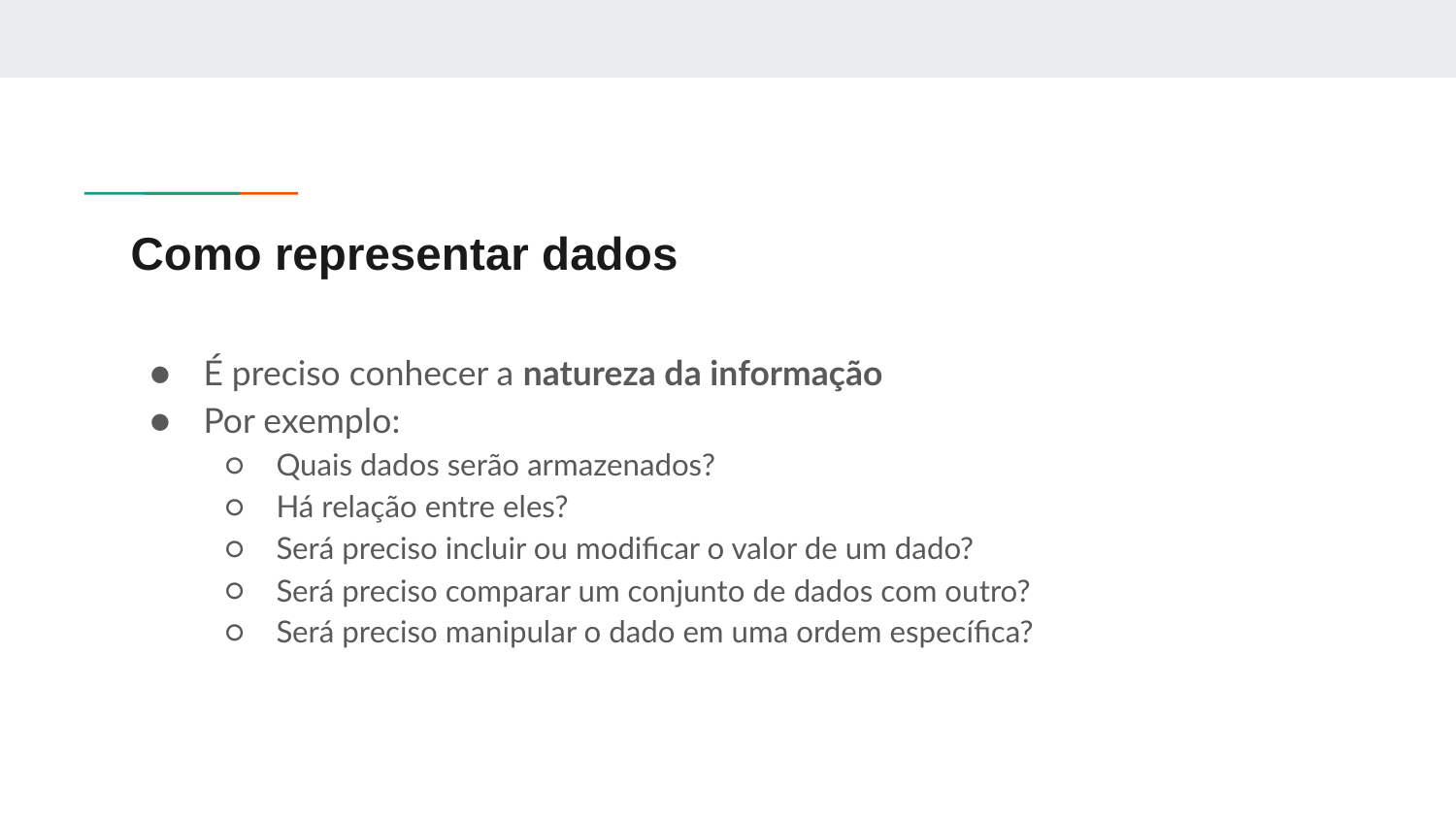

# Como representar dados
É preciso conhecer a natureza da informação
Por exemplo:
Quais dados serão armazenados?
Há relação entre eles?
Será preciso incluir ou modificar o valor de um dado?
Será preciso comparar um conjunto de dados com outro?
Será preciso manipular o dado em uma ordem específica?